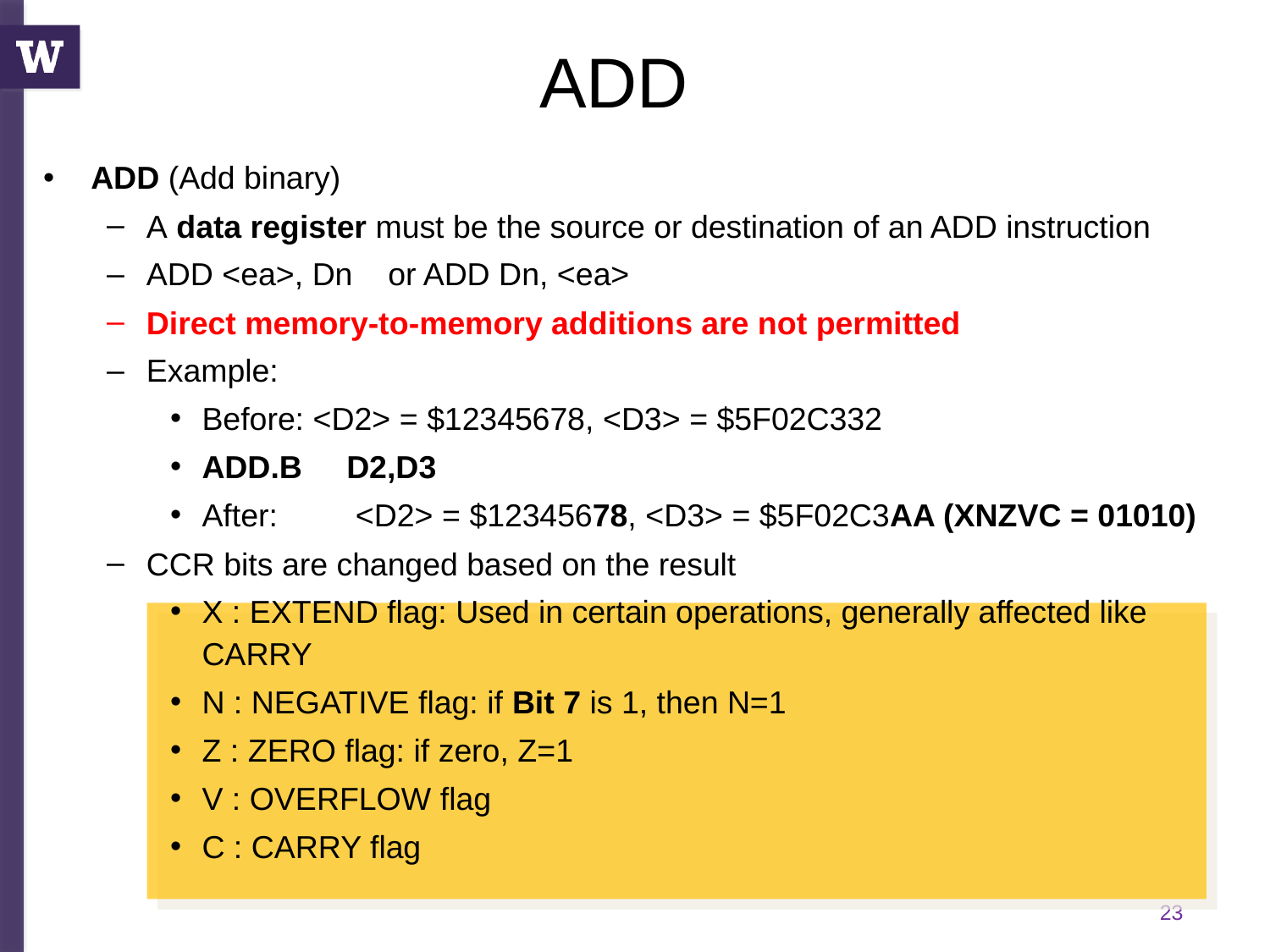

# ADD
ADD (Add binary)
A data register must be the source or destination of an ADD instruction
ADD <ea>, Dn    or ADD Dn, <ea>
Direct memory-to-memory additions are not permitted
Example:
Before: <D2> = $12345678, <D3> = $5F02C332
ADD.B     D2,D3
After:	   <D2> = $12345678, <D3> = $5F02C3AA (XNZVC = 01010)
CCR bits are changed based on the result
X : EXTEND flag: Used in certain operations, generally affected like CARRY
N : NEGATIVE flag: if Bit 7 is 1, then N=1
Z : ZERO flag: if zero, Z=1
V : OVERFLOW flag
C : CARRY flag